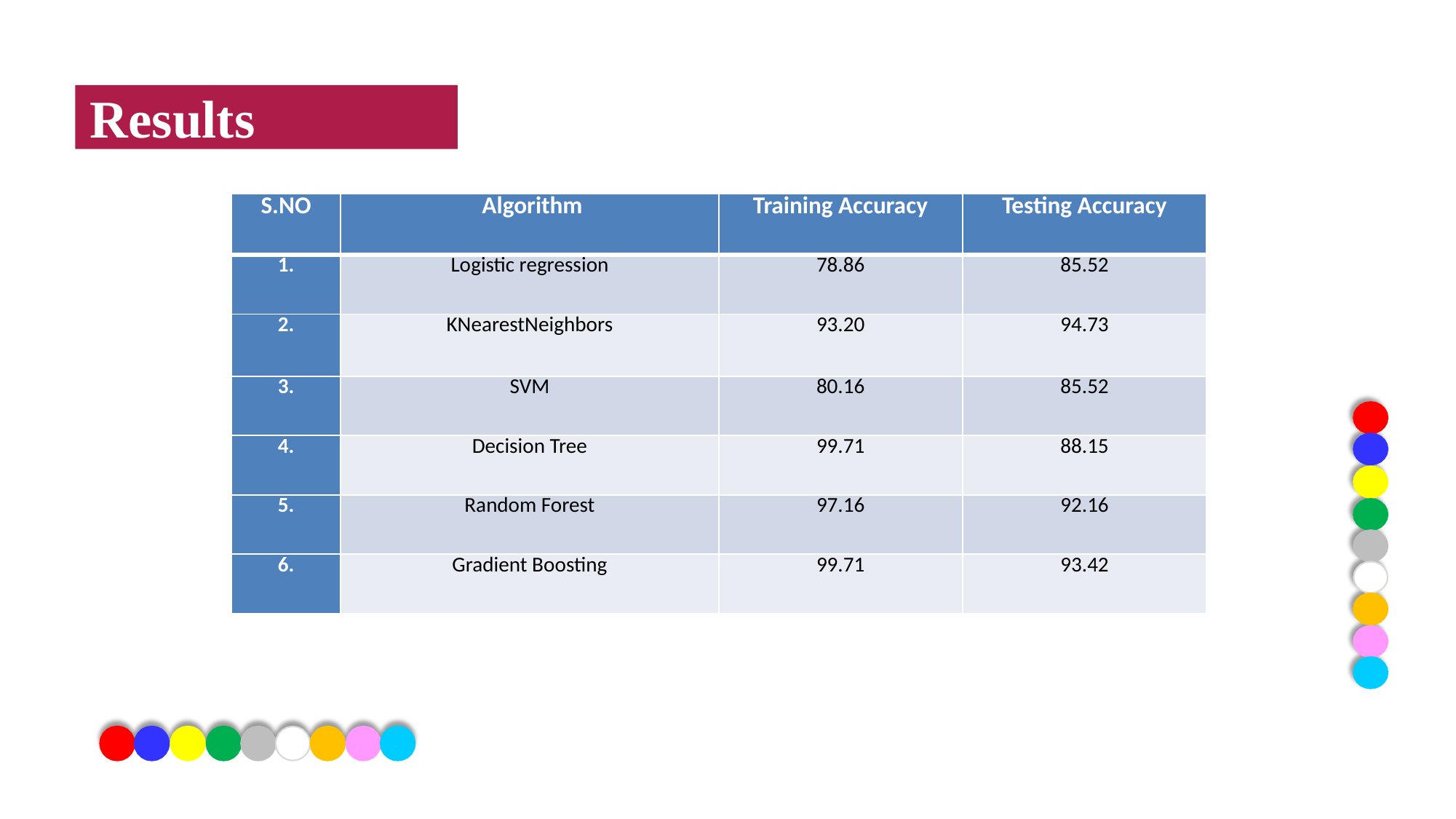

Results
| S.NO | Algorithm | Training Accuracy | Testing Accuracy |
| --- | --- | --- | --- |
| 1. | Logistic regression | 78.86 | 85.52 |
| 2. | KNearestNeighbors | 93.20 | 94.73 |
| 3. | SVM | 80.16 | 85.52 |
| 4. | Decision Tree | 99.71 | 88.15 |
| 5. | Random Forest | 97.16 | 92.16 |
| 6. | Gradient Boosting | 99.71 | 93.42 |